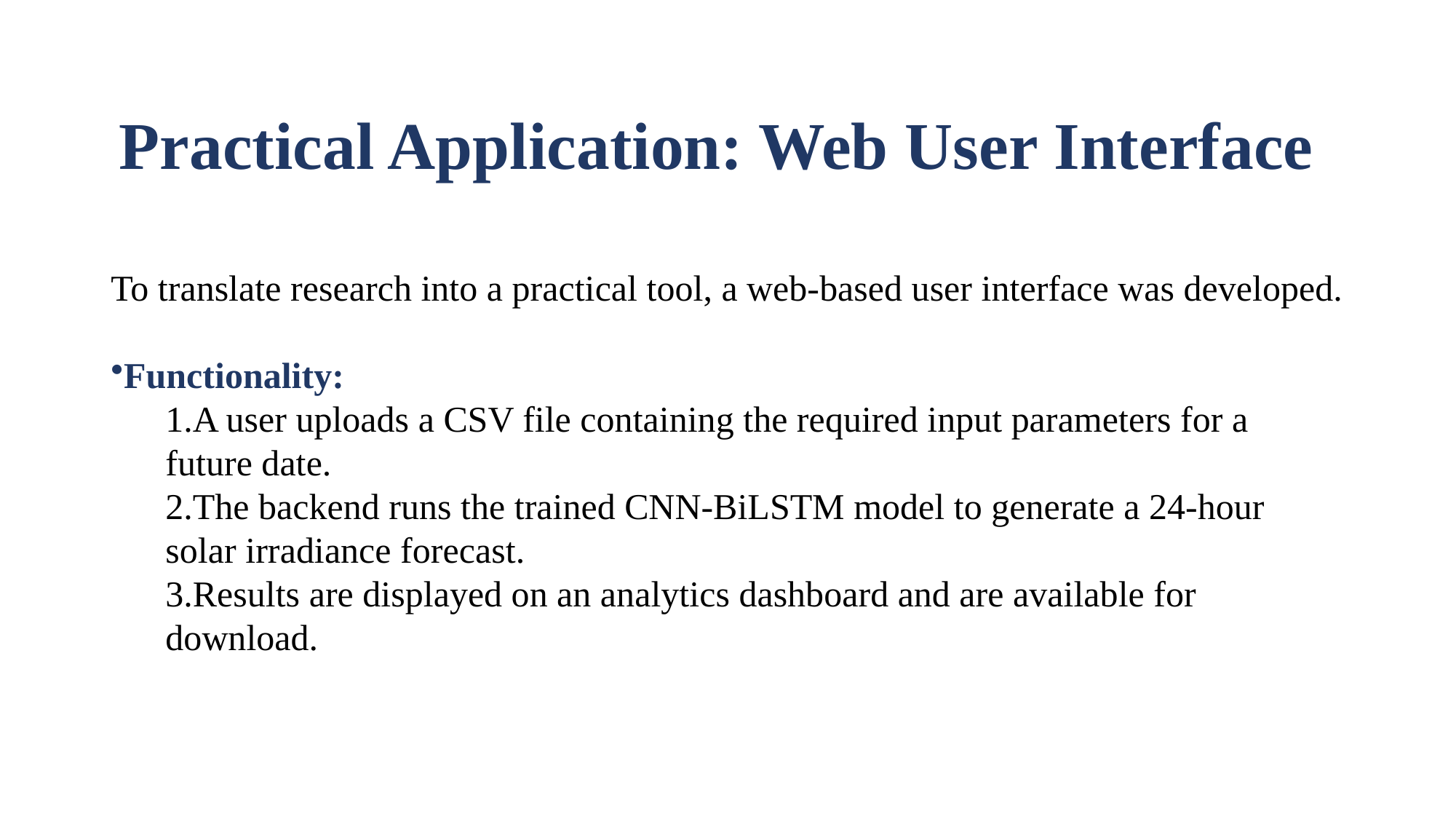

# Practical Application: Web User Interface
To translate research into a practical tool, a web-based user interface was developed.

Functionality:
A user uploads a CSV file containing the required input parameters for a future date.
The backend runs the trained CNN-BiLSTM model to generate a 24-hour solar irradiance forecast.
Results are displayed on an analytics dashboard and are available for download.